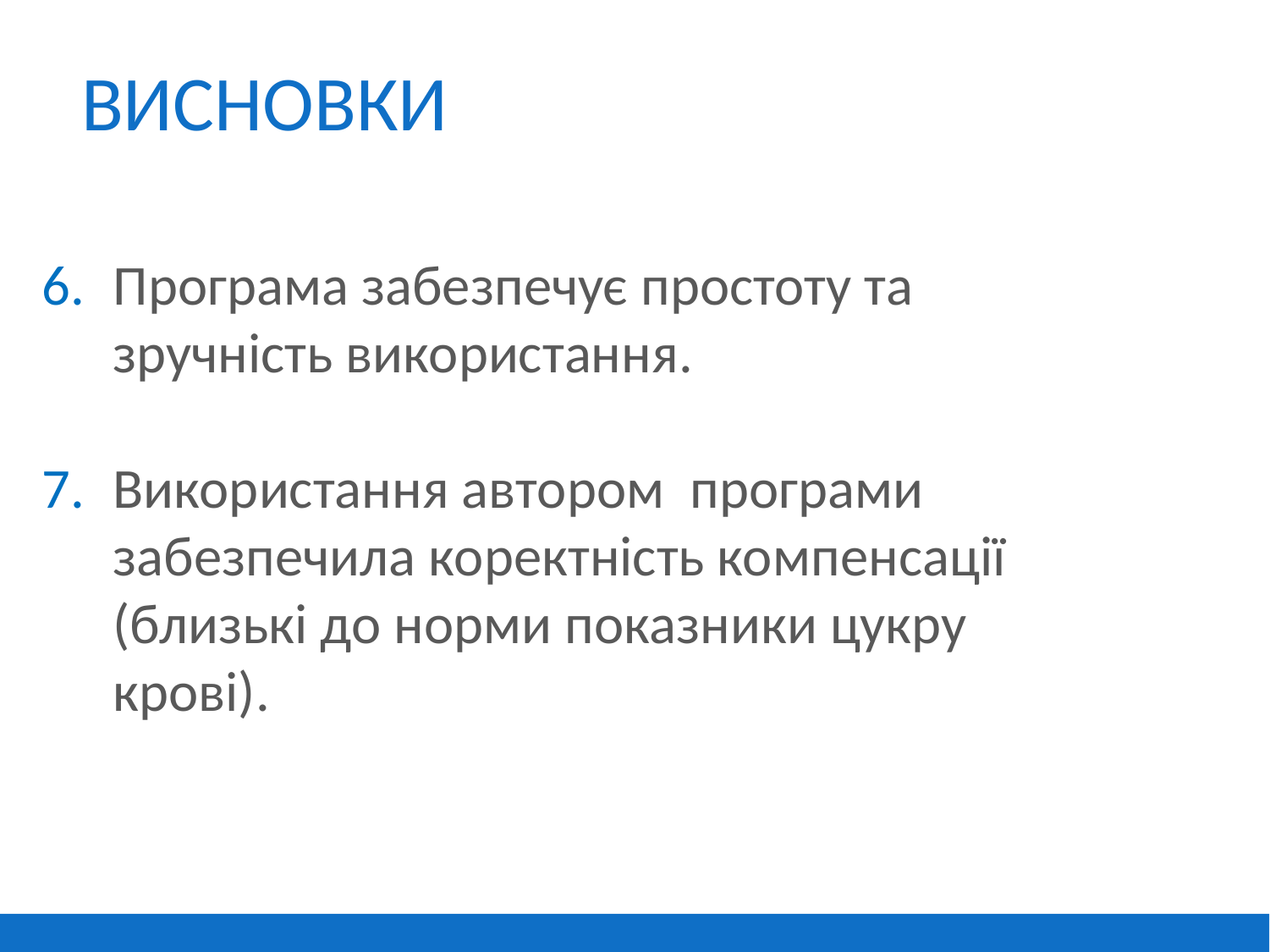

Висновки
Програма забезпечує простоту та зручність використання.

Використання автором  програми забезпечила коректність компенсації  (близькі до норми показники цукру крові).